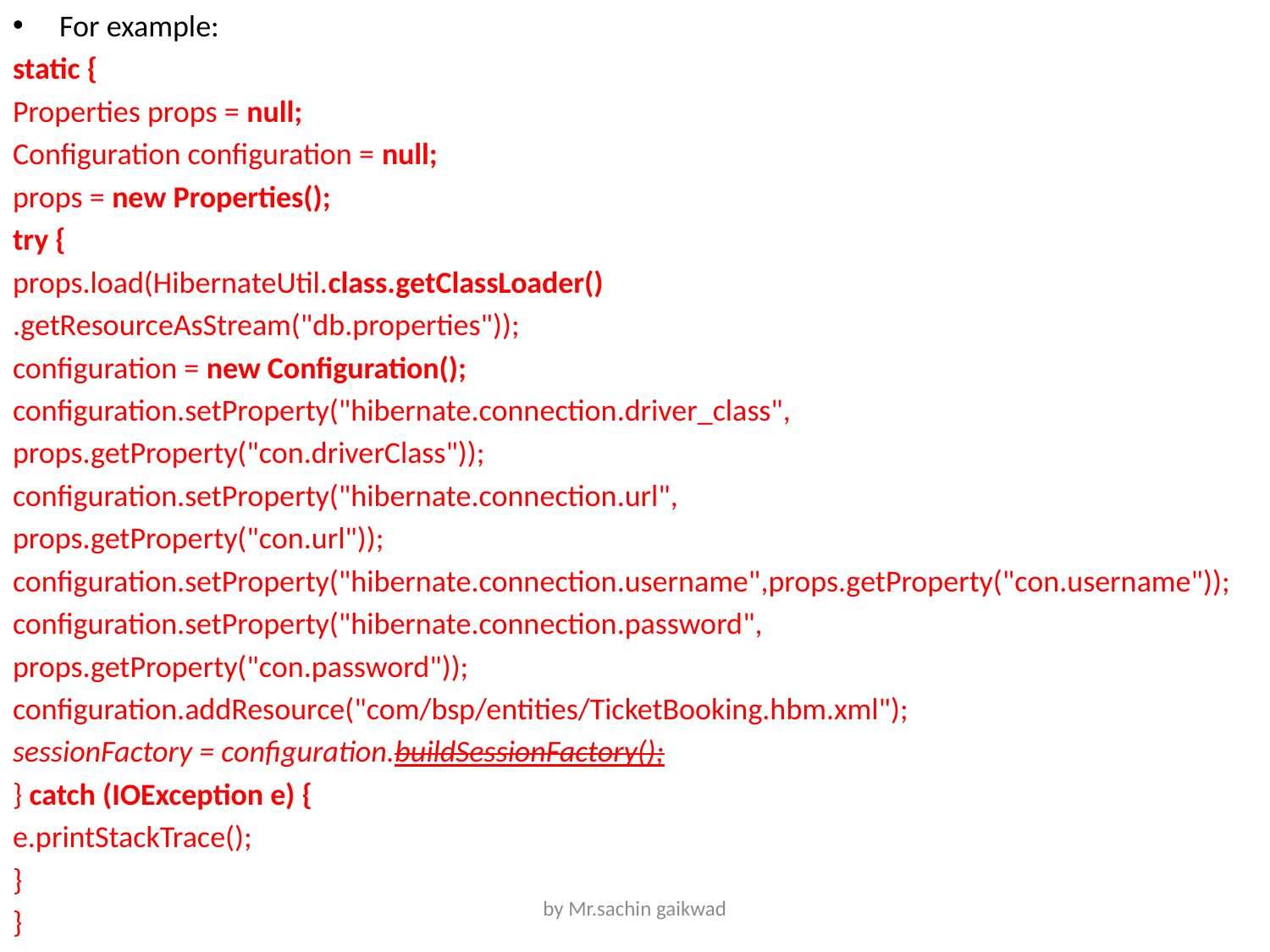

For example:
static {
Properties props = null;
Configuration configuration = null;
props = new Properties();
try {
props.load(HibernateUtil.class.getClassLoader()
.getResourceAsStream("db.properties"));
configuration = new Configuration();
configuration.setProperty("hibernate.connection.driver_class",
props.getProperty("con.driverClass"));
configuration.setProperty("hibernate.connection.url",
props.getProperty("con.url"));
configuration.setProperty("hibernate.connection.username",props.getProperty("con.username"));
configuration.setProperty("hibernate.connection.password",
props.getProperty("con.password"));
configuration.addResource("com/bsp/entities/TicketBooking.hbm.xml");
sessionFactory = configuration.buildSessionFactory();
} catch (IOException e) {
e.printStackTrace();
}
}
by Mr.sachin gaikwad